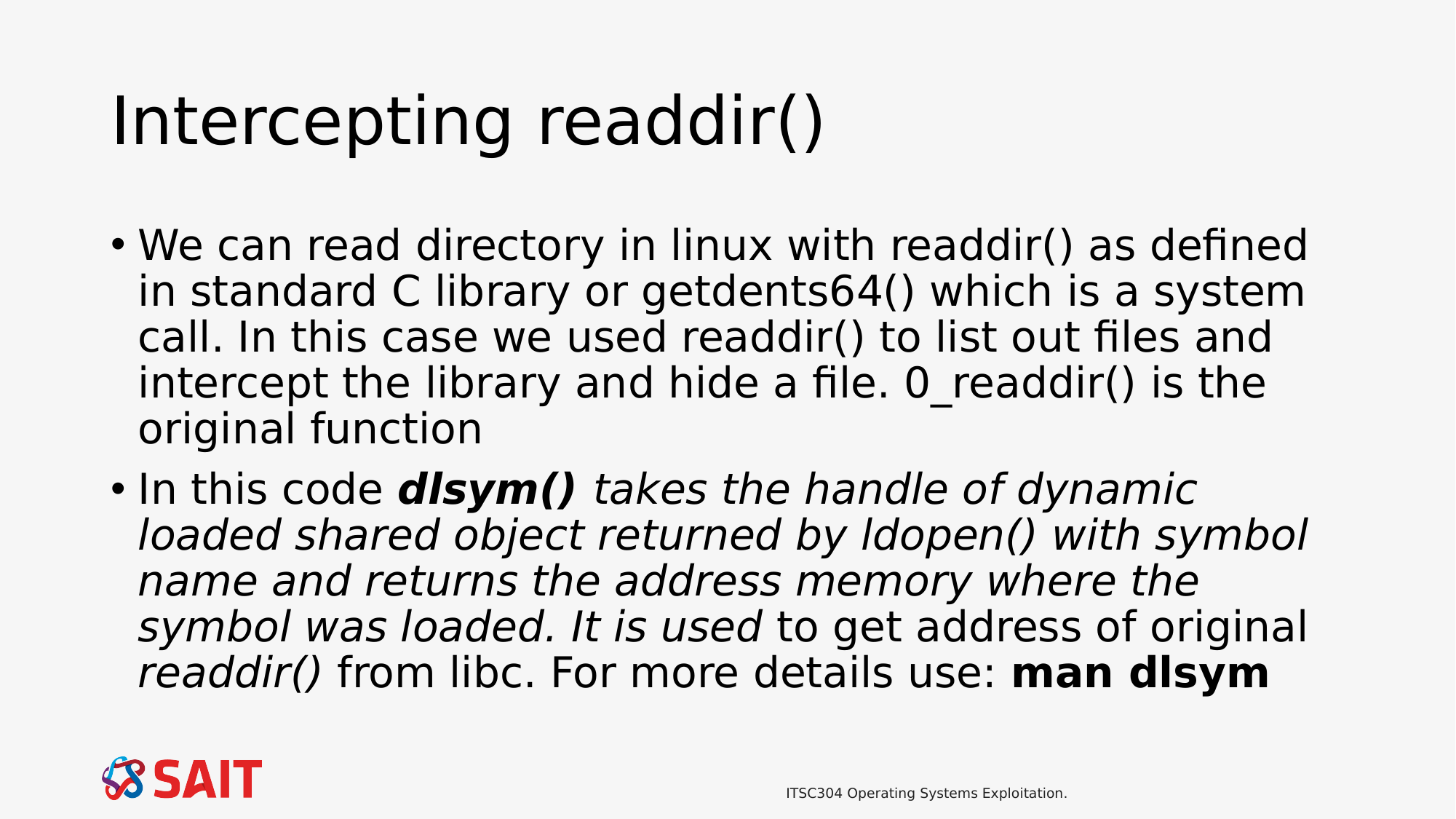

# Intercepting readdir()
We can read directory in linux with readdir() as defined in standard C library or getdents64() which is a system call. In this case we used readdir() to list out files and intercept the library and hide a file. 0_readdir() is the original function
In this code dlsym() takes the handle of dynamic loaded shared object returned by ldopen() with symbol name and returns the address memory where the symbol was loaded. It is used to get address of original readdir() from libc. For more details use: man dlsym
ITSC304 Operating Systems Exploitation.